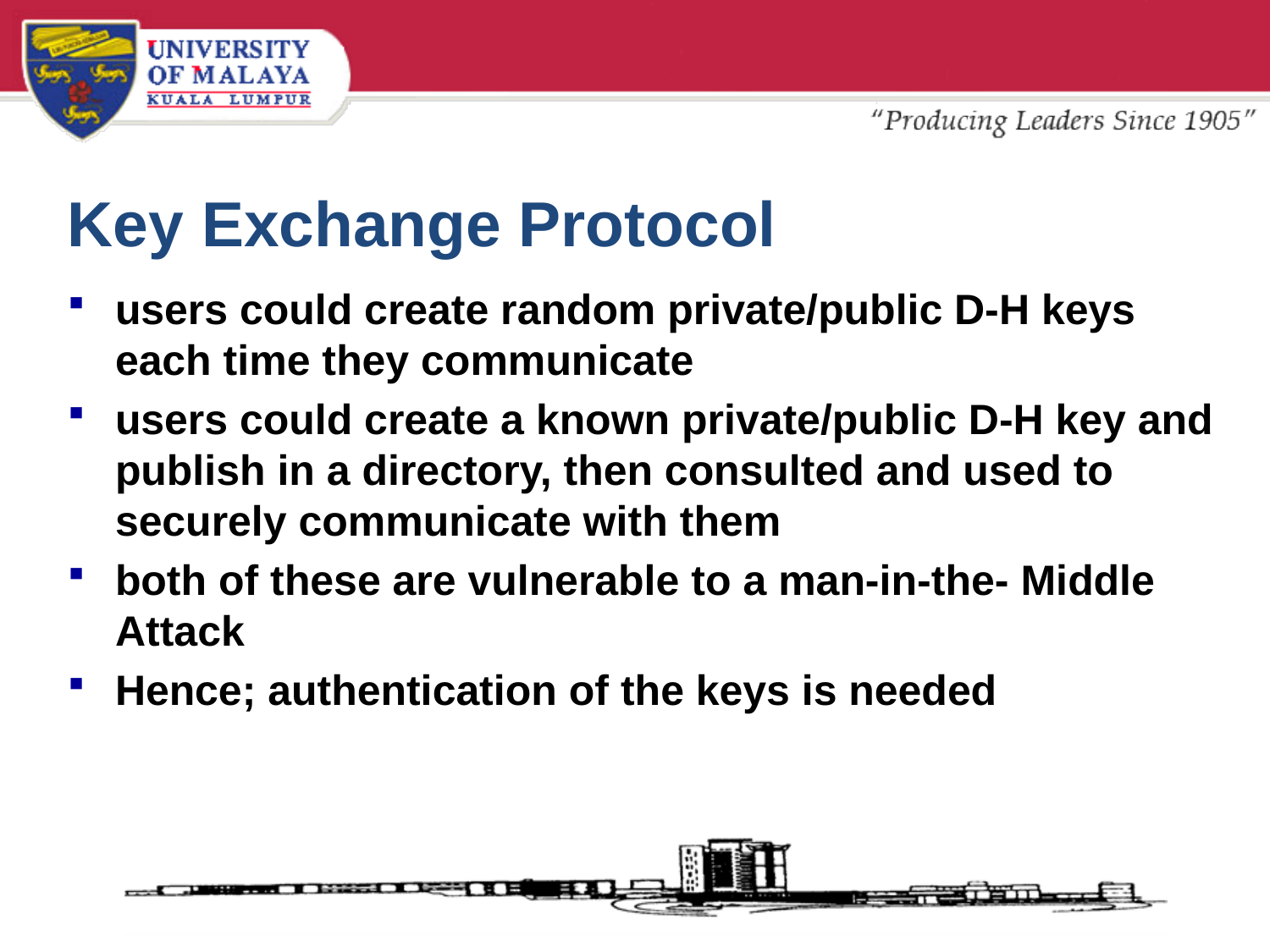

# Key Exchange Protocol
users could create random private/public D-H keys each time they communicate
users could create a known private/public D-H key and publish in a directory, then consulted and used to securely communicate with them
both of these are vulnerable to a man-in-the- Middle Attack
Hence; authentication of the keys is needed